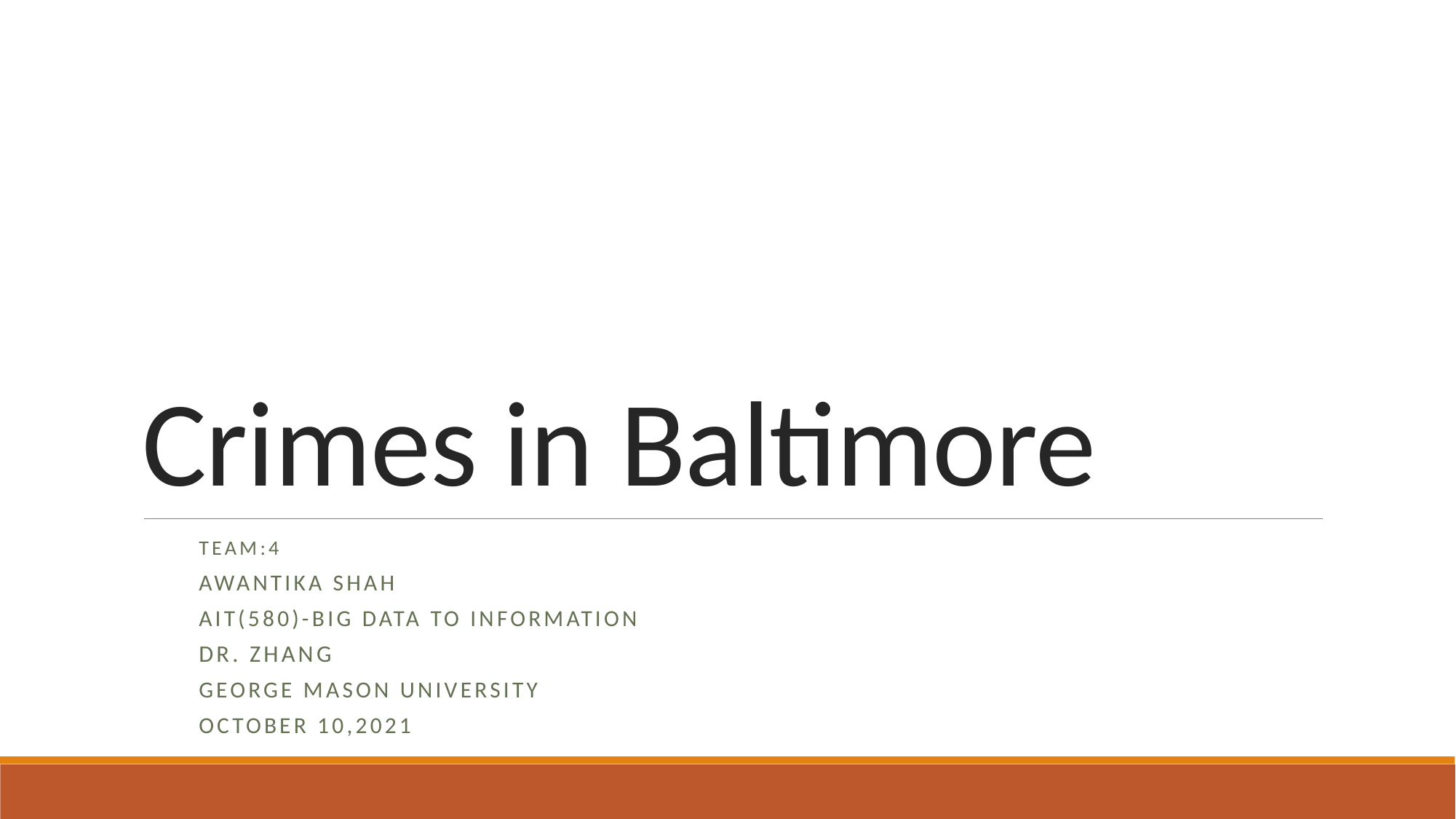

# Crimes in Baltimore
				Team:4
				Awantika Shah
				AIT(580)-Big Data to information
				Dr. Zhang
				George mason university
				October 10,2021